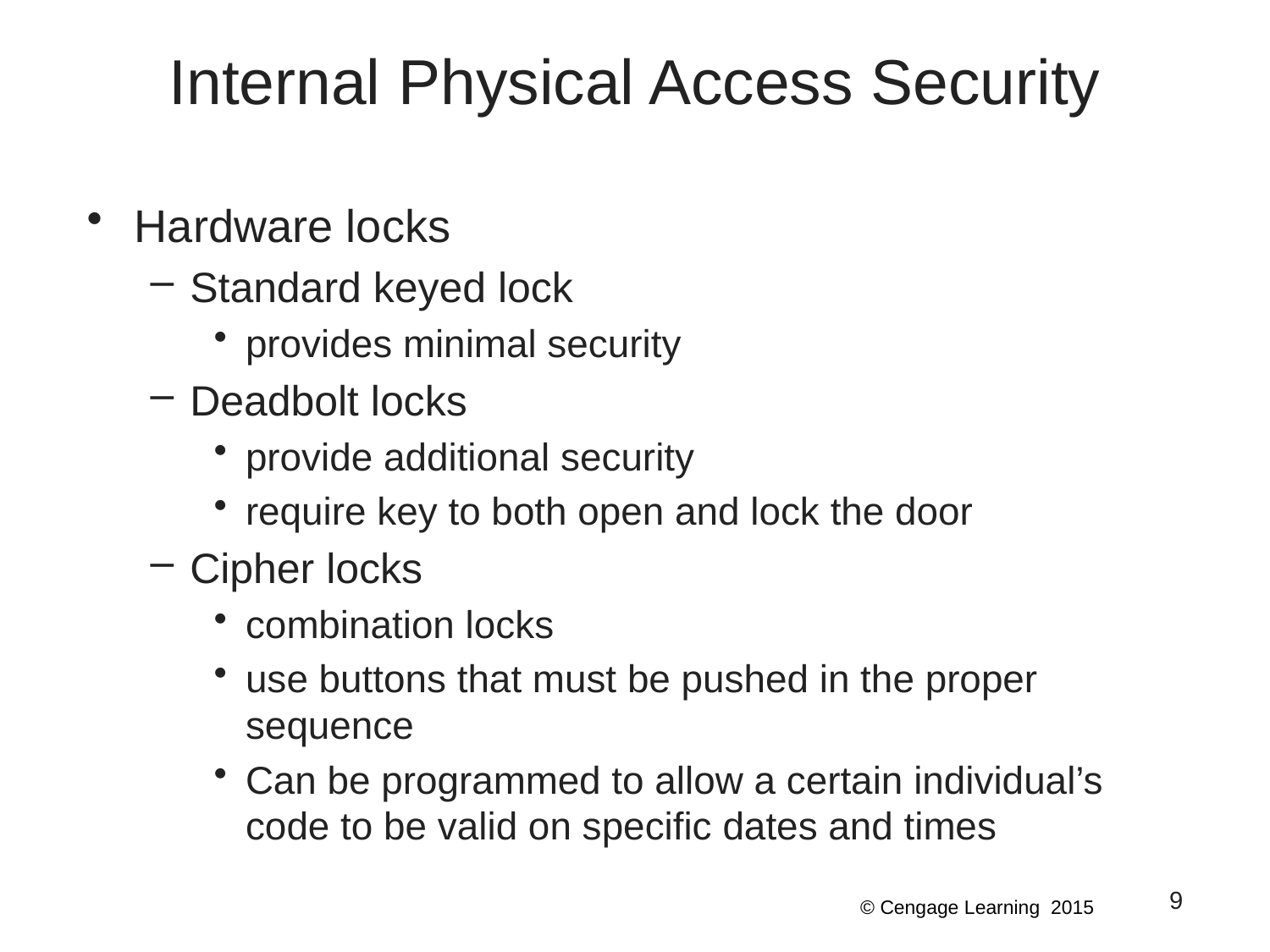

# Internal Physical Access Security
Hardware locks
Standard keyed lock
provides minimal security
Deadbolt locks
provide additional security
require key to both open and lock the door
Cipher locks
combination locks
use buttons that must be pushed in the proper sequence
Can be programmed to allow a certain individual’s code to be valid on specific dates and times

9